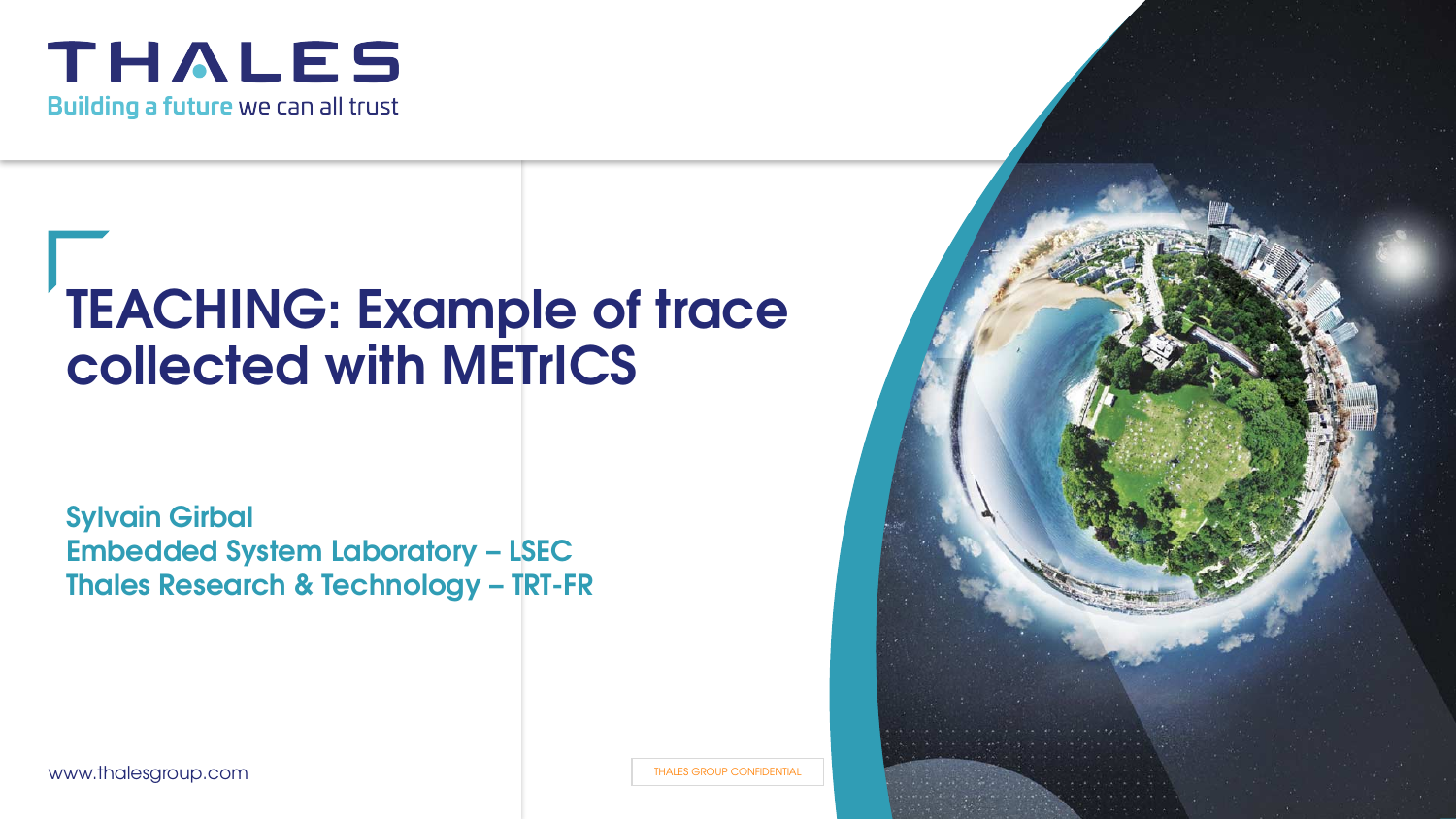

# TEACHING: Example of trace collected with METrICS
Sylvain Girbal
Embedded System Laboratory – LSEC
Thales Research & Technology – TRT-FR